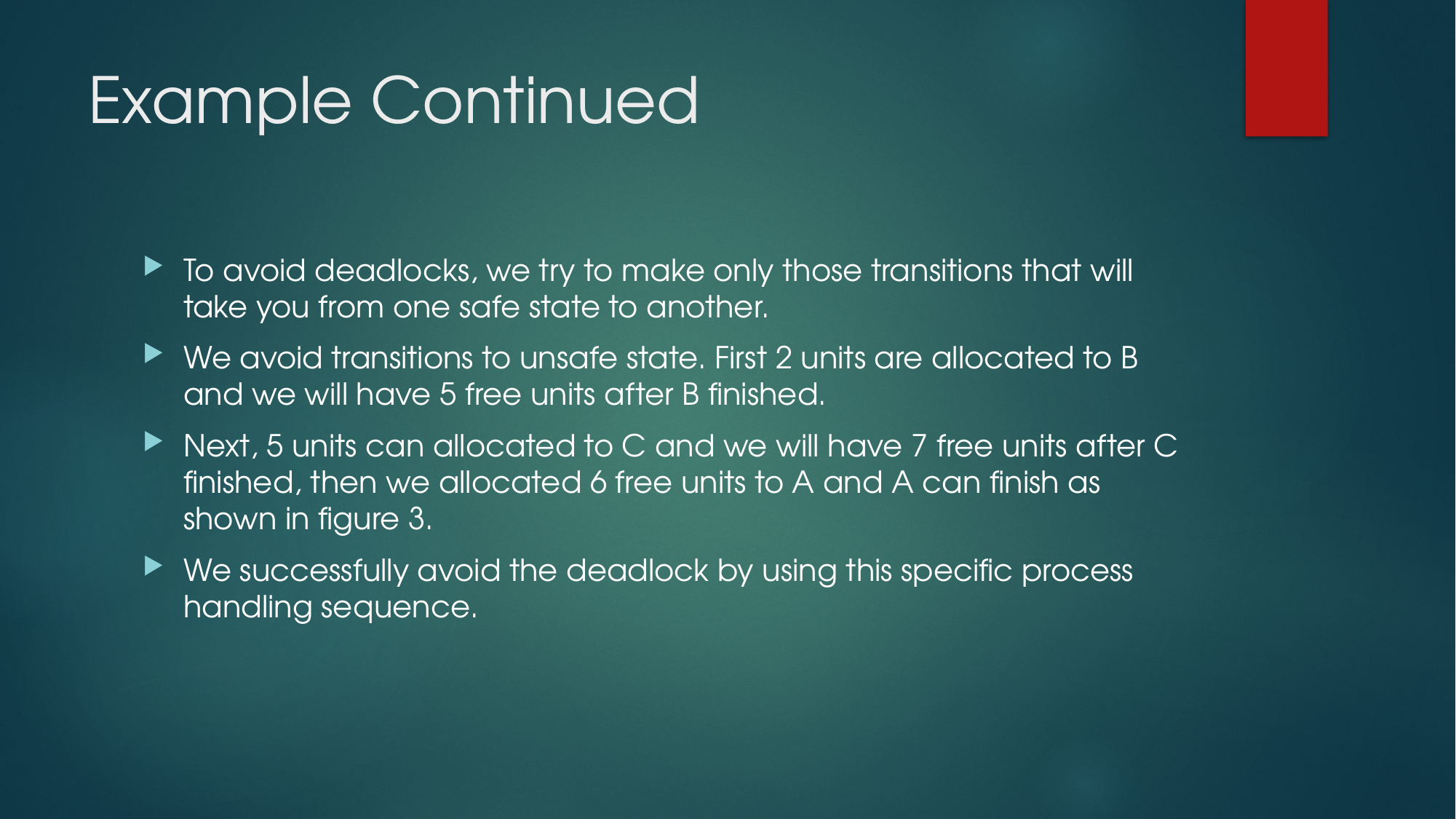

# Example Continued
To avoid deadlocks, we try to make only those transitions that will take you from one safe state to another.
We avoid transitions to unsafe state. First 2 units are allocated to B and we will have 5 free units after B finished.
Next, 5 units can allocated to C and we will have 7 free units after C finished, then we allocated 6 free units to A and A can finish as shown in figure 3.
We successfully avoid the deadlock by using this specific process handling sequence.